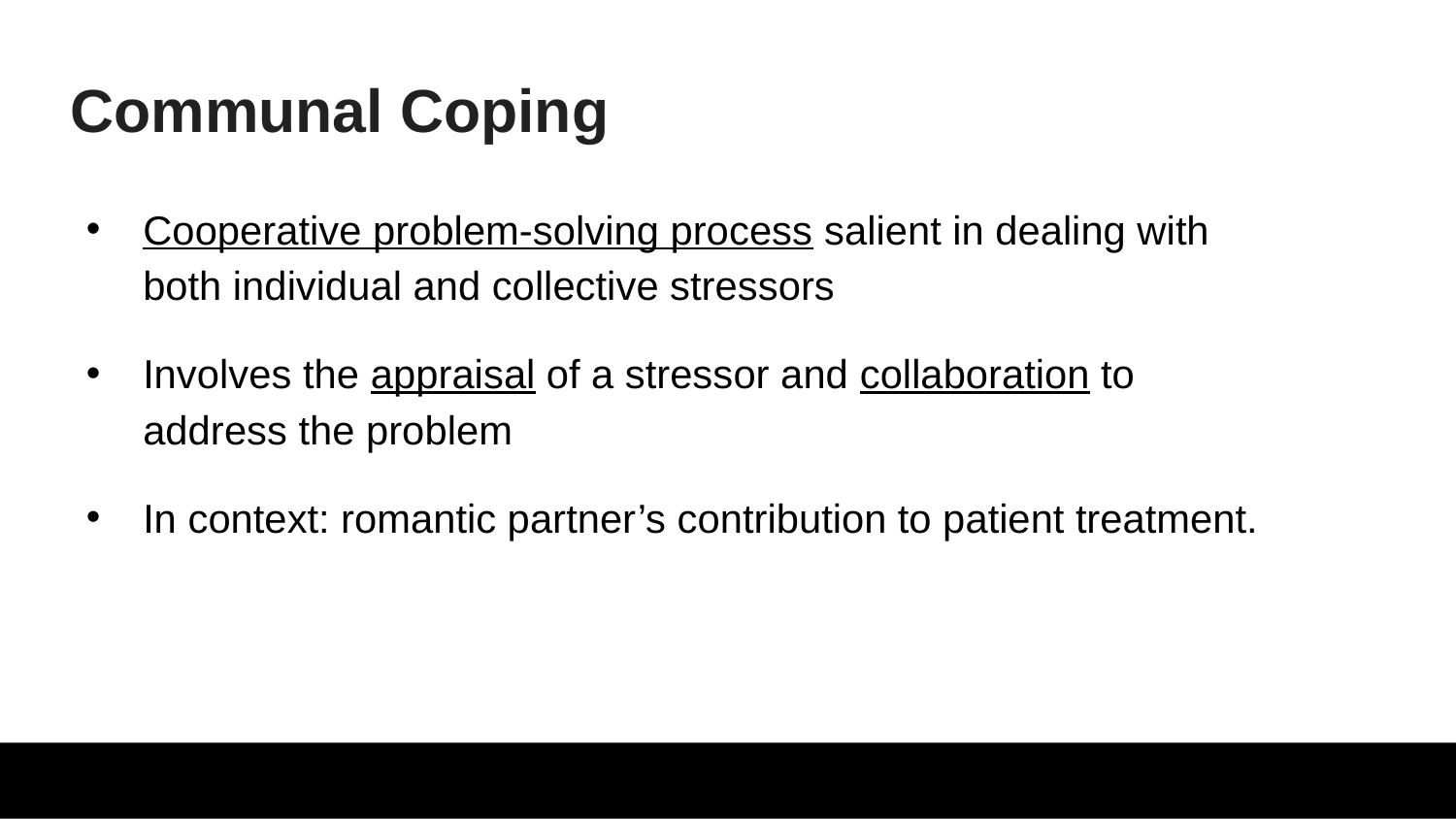

# Communal Coping
Cooperative problem-solving process salient in dealing with both individual and collective stressors
Involves the appraisal of a stressor and collaboration to address the problem
In context: romantic partner’s contribution to patient treatment.
5